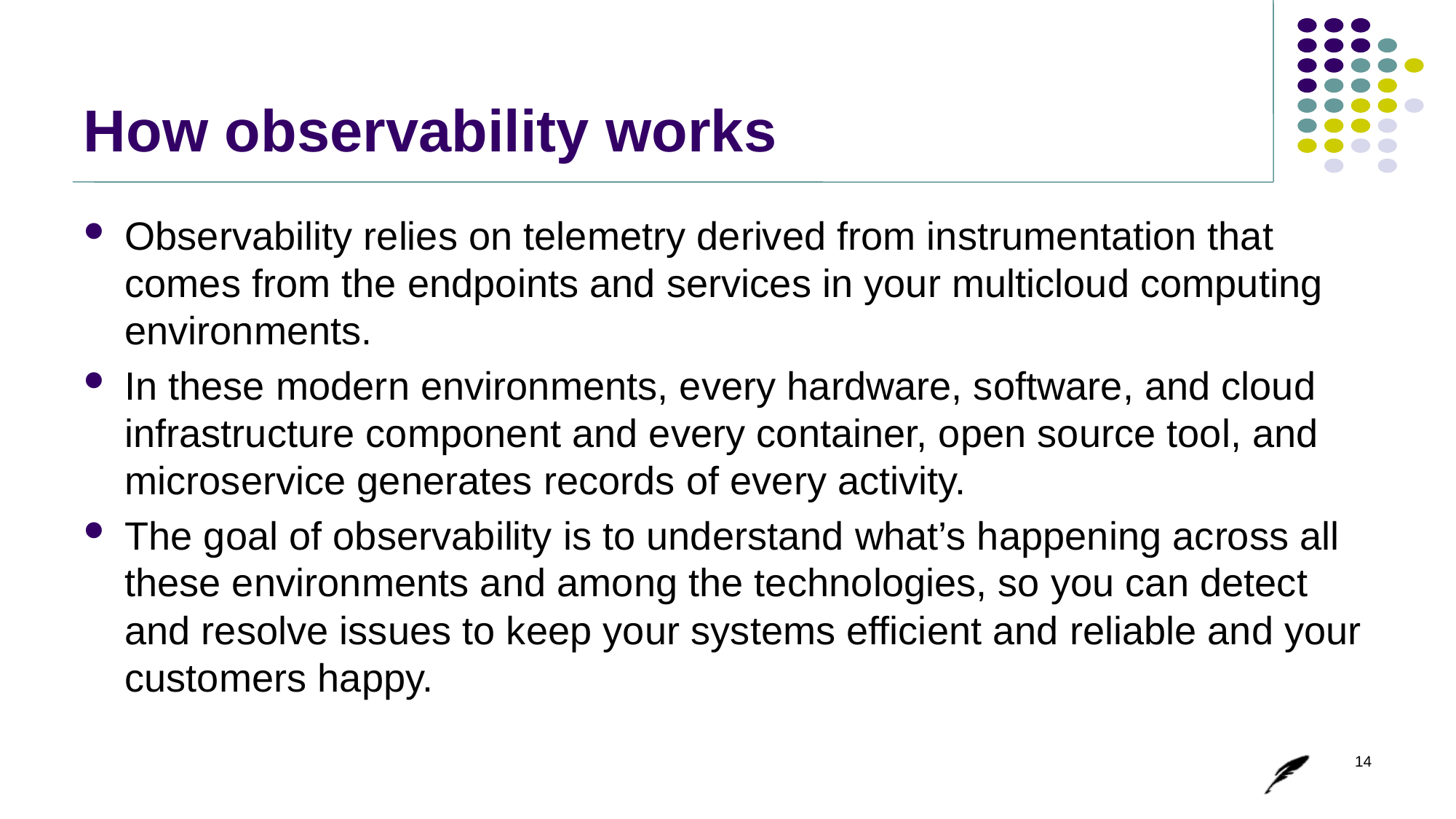

# How observability works
Observability relies on telemetry derived from instrumentation that comes from the endpoints and services in your multicloud computing environments.
In these modern environments, every hardware, software, and cloud infrastructure component and every container, open source tool, and microservice generates records of every activity.
The goal of observability is to understand what’s happening across all these environments and among the technologies, so you can detect and resolve issues to keep your systems efficient and reliable and your customers happy.
14